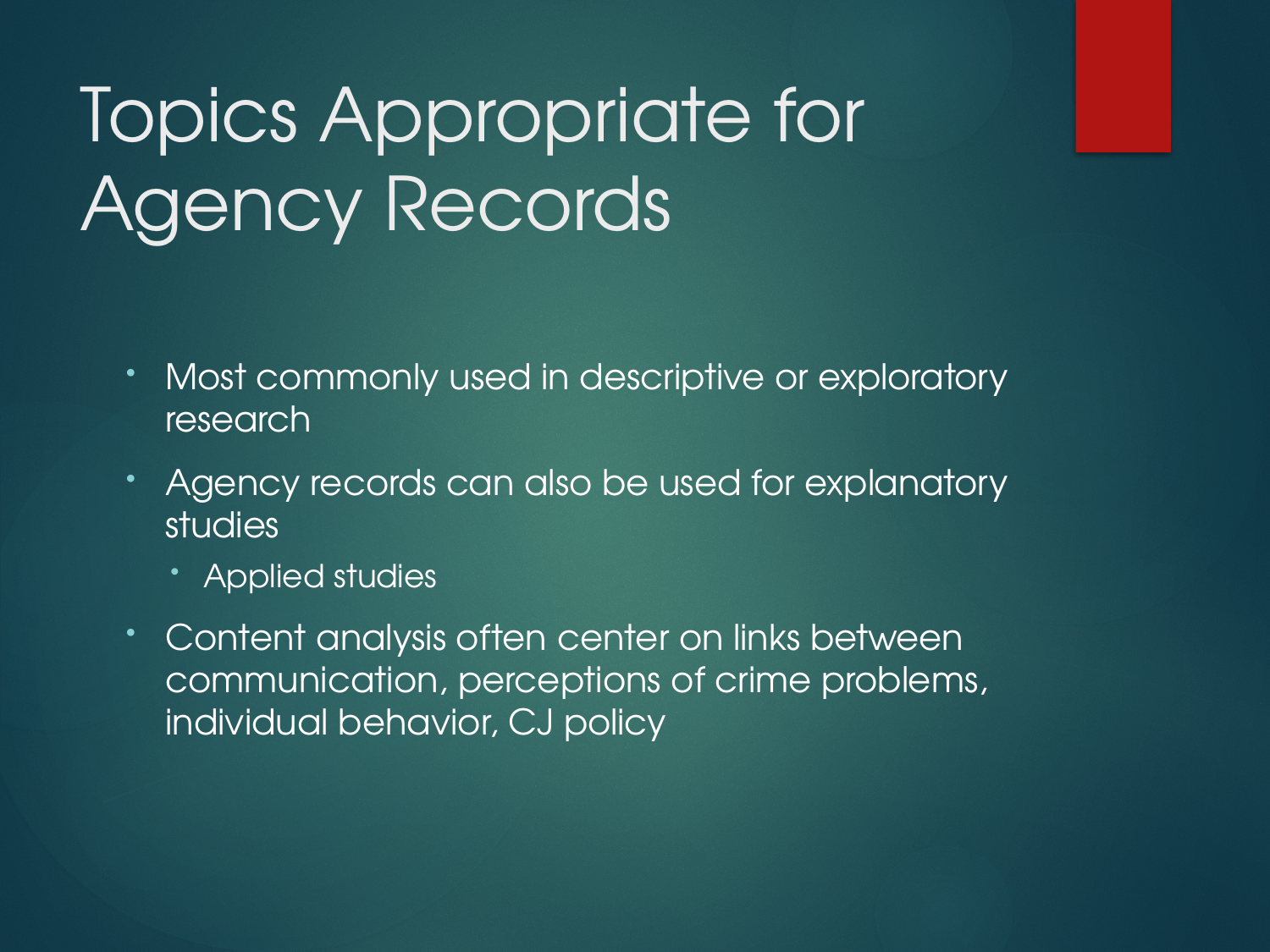

# Topics Appropriate for Agency Records
Most commonly used in descriptive or exploratory research
Agency records can also be used for explanatory studies
Applied studies
Content analysis often center on links between communication, perceptions of crime problems, individual behavior, CJ policy